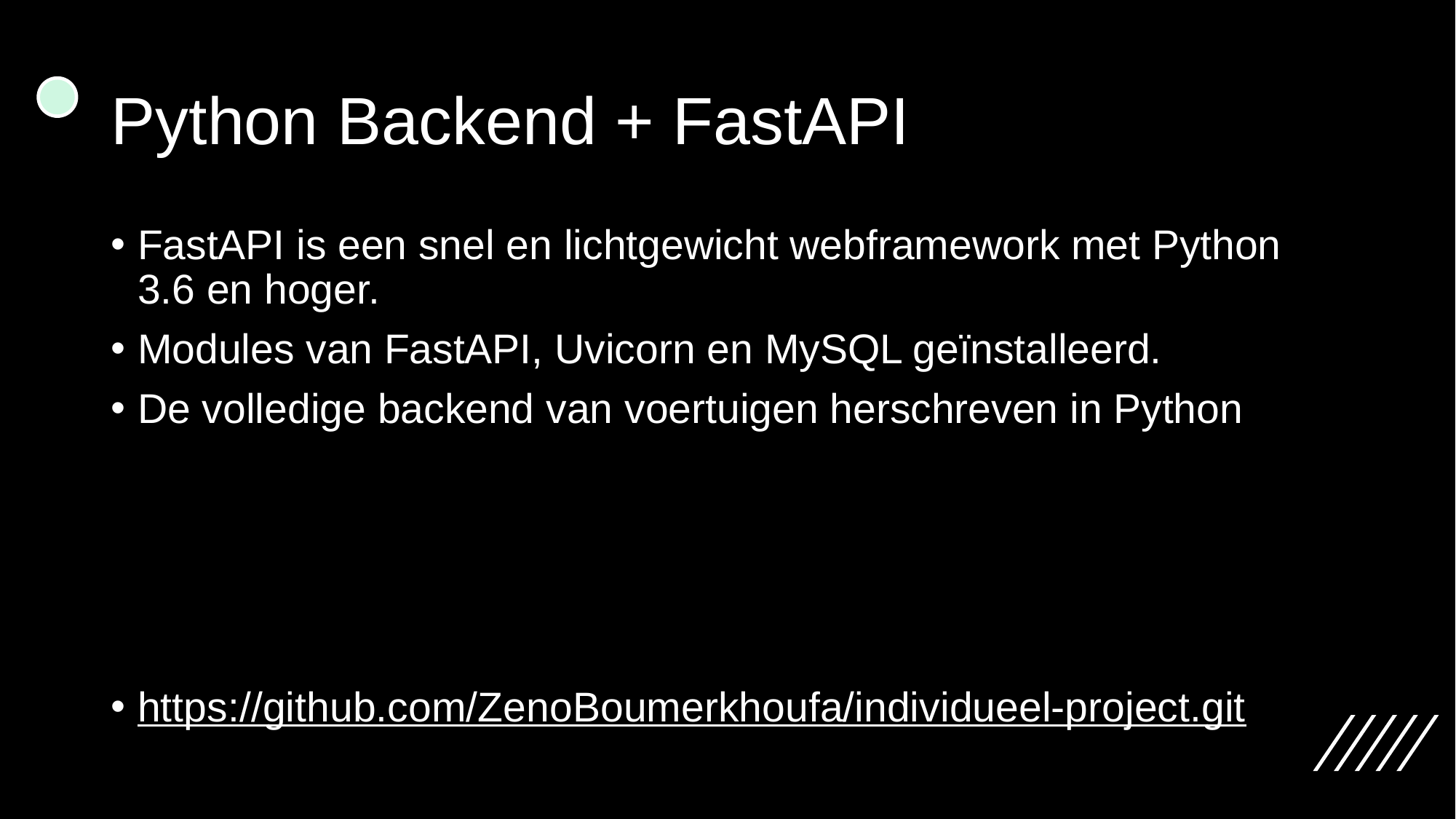

# Python Backend + FastAPI
FastAPI is een snel en lichtgewicht webframework met Python 3.6 en hoger.
Modules van FastAPI, Uvicorn en MySQL geïnstalleerd.
De volledige backend van voertuigen herschreven in Python

https://github.com/ZenoBoumerkhoufa/individueel-project.git